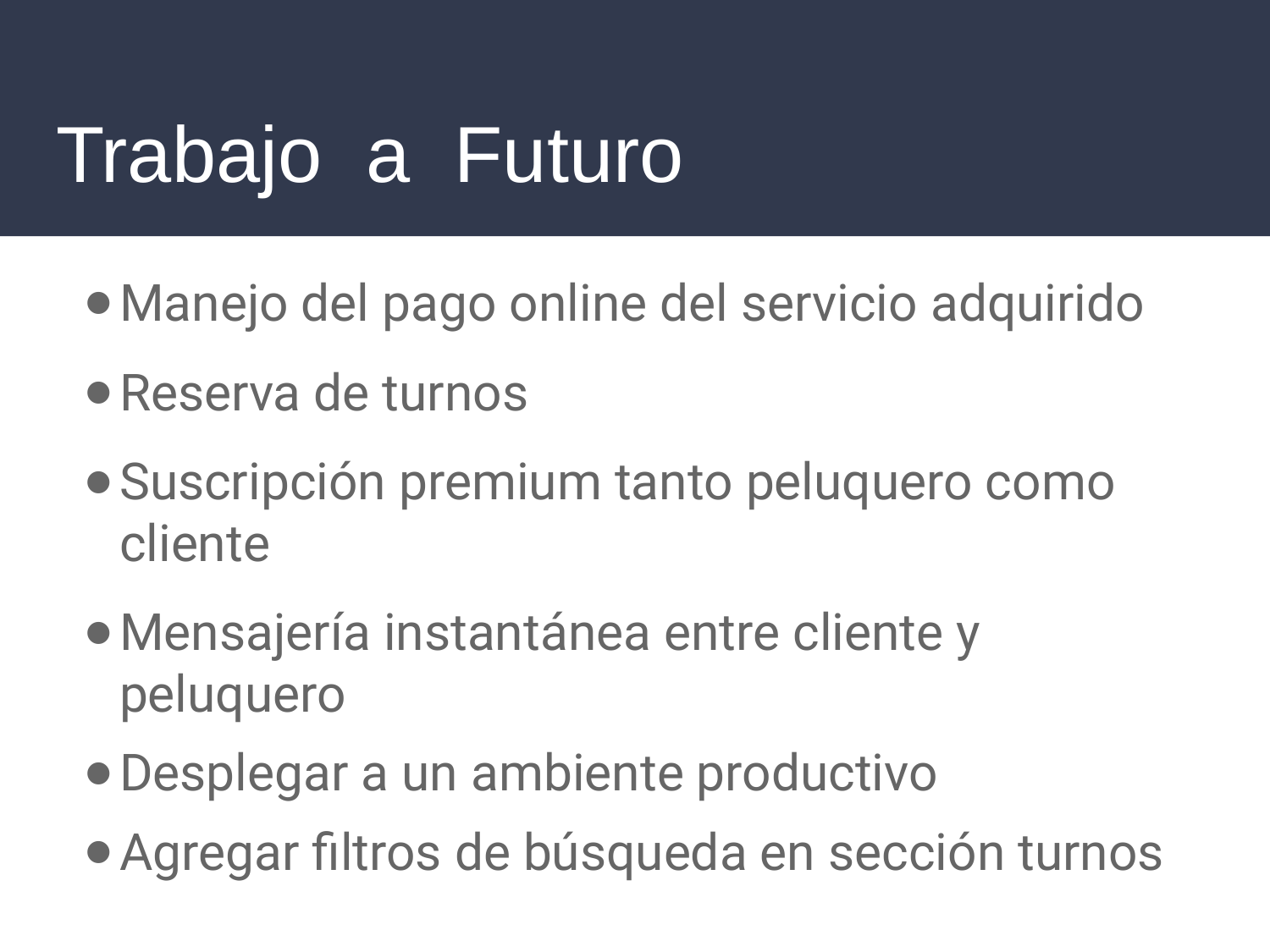

# Trabajo  a  Futuro

Manejo del pago online del servicio adquirido
Reserva de turnos
Suscripción premium tanto peluquero como cliente
Mensajería instantánea entre cliente y peluquero
Desplegar a un ambiente productivo
Agregar filtros de búsqueda en sección turnos